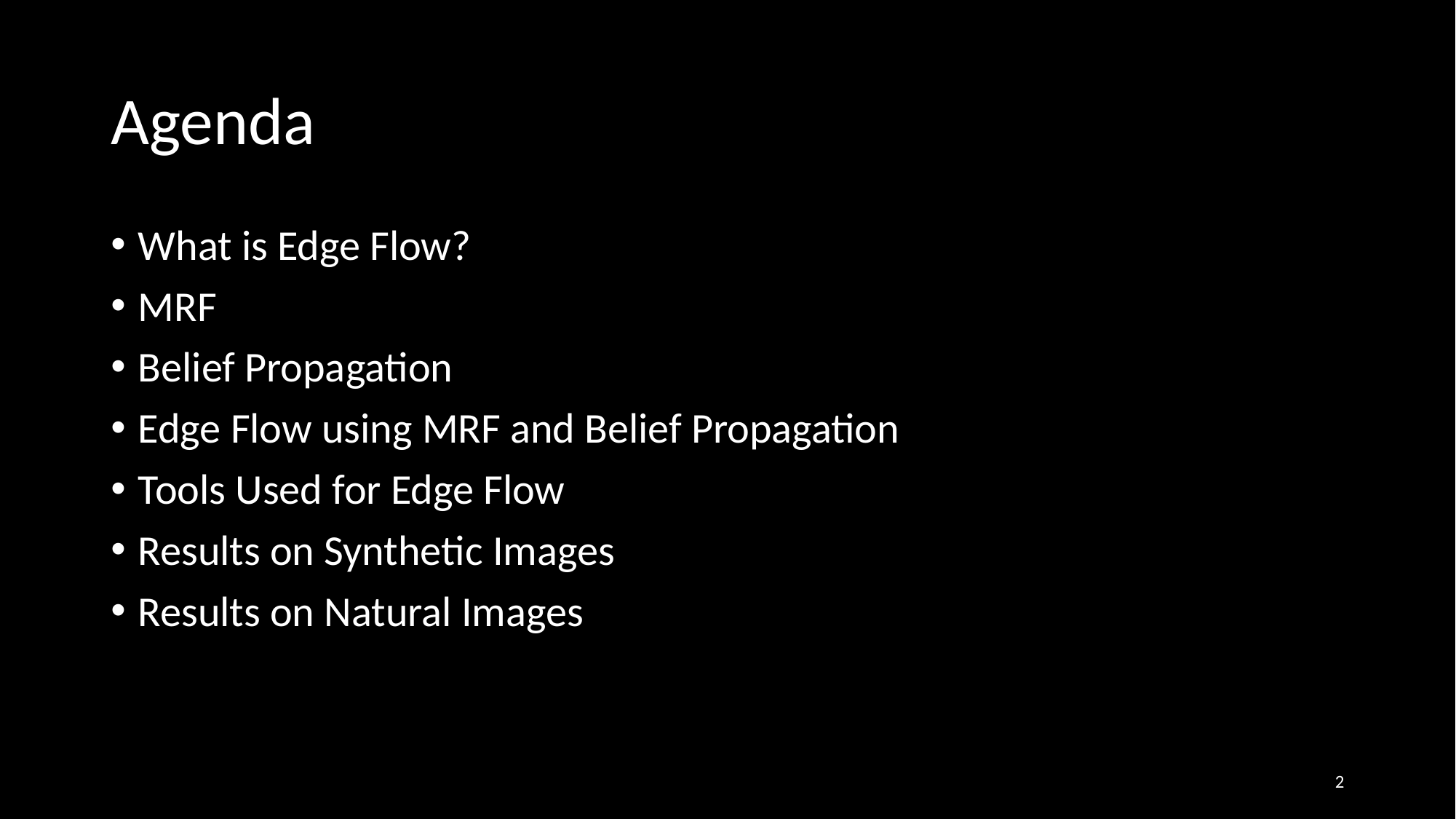

# Agenda
What is Edge Flow?
MRF
Belief Propagation
Edge Flow using MRF and Belief Propagation
Tools Used for Edge Flow
Results on Synthetic Images
Results on Natural Images

2